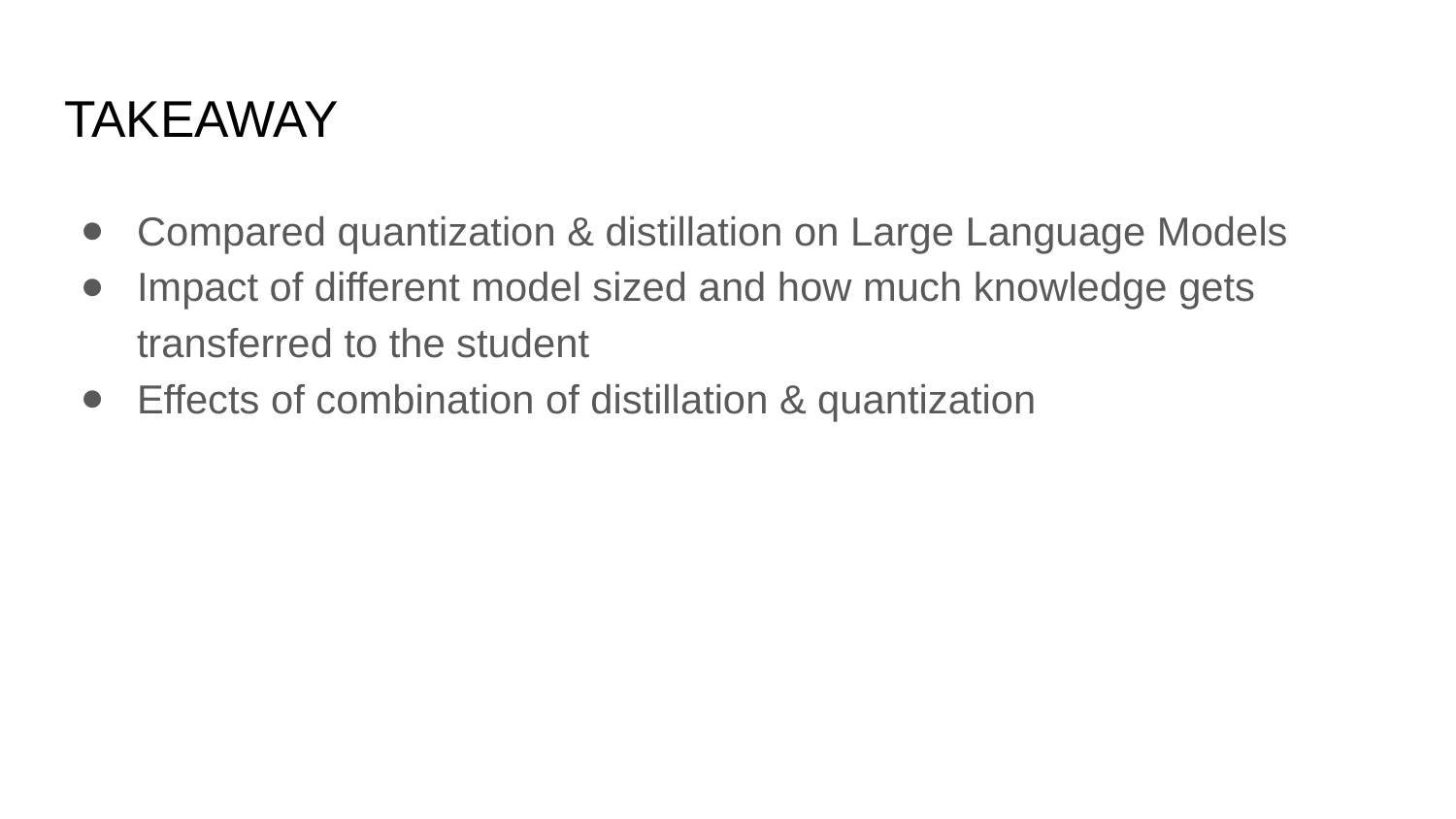

# TAKEAWAY
Compared quantization & distillation on Large Language Models
Impact of different model sized and how much knowledge gets transferred to the student
Effects of combination of distillation & quantization